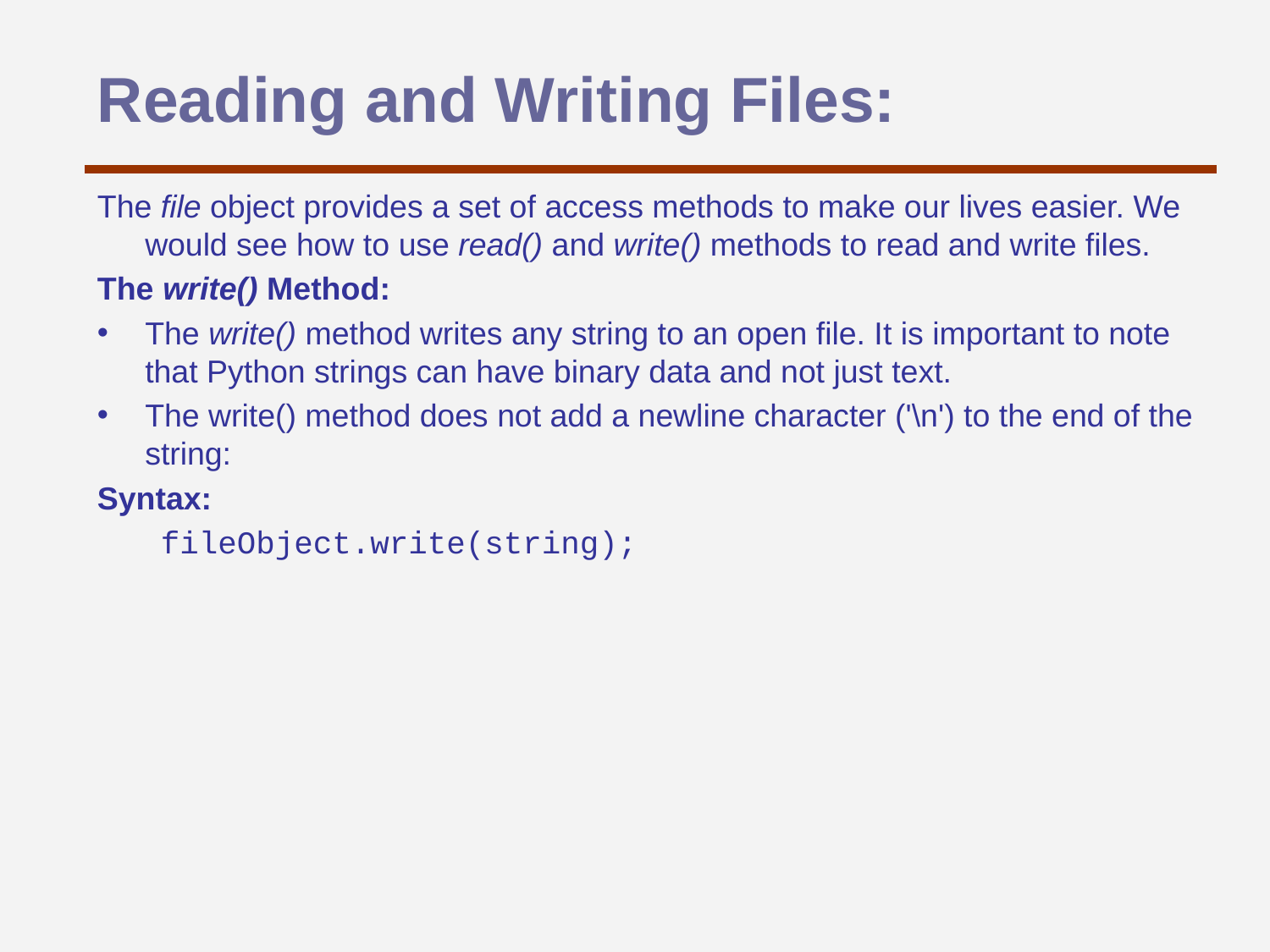

# Reading and Writing Files:
The file object provides a set of access methods to make our lives easier. We would see how to use read() and write() methods to read and write files.
The write() Method:
The write() method writes any string to an open file. It is important to note that Python strings can have binary data and not just text.
The write() method does not add a newline character ('\n') to the end of the string:
Syntax:
fileObject.write(string);